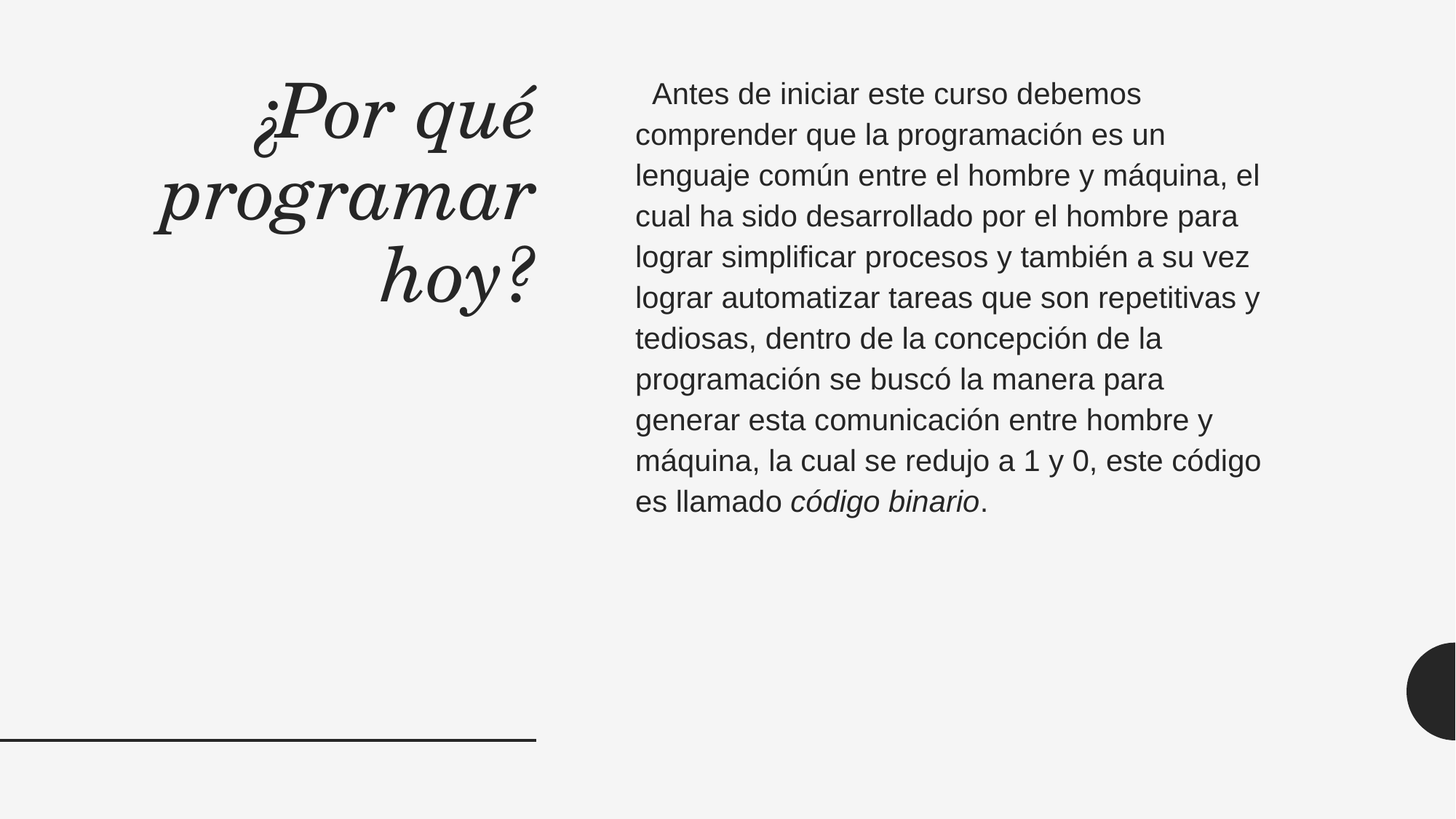

Antes de iniciar este curso debemos comprender que la programación es un lenguaje común entre el hombre y máquina, el cual ha sido desarrollado por el hombre para lograr simplificar procesos y también a su vez lograr automatizar tareas que son repetitivas y tediosas, dentro de la concepción de la programación se buscó la manera para generar esta comunicación entre hombre y máquina, la cual se redujo a 1 y 0, este código es llamado código binario.

# ¿Por qué programar hoy?